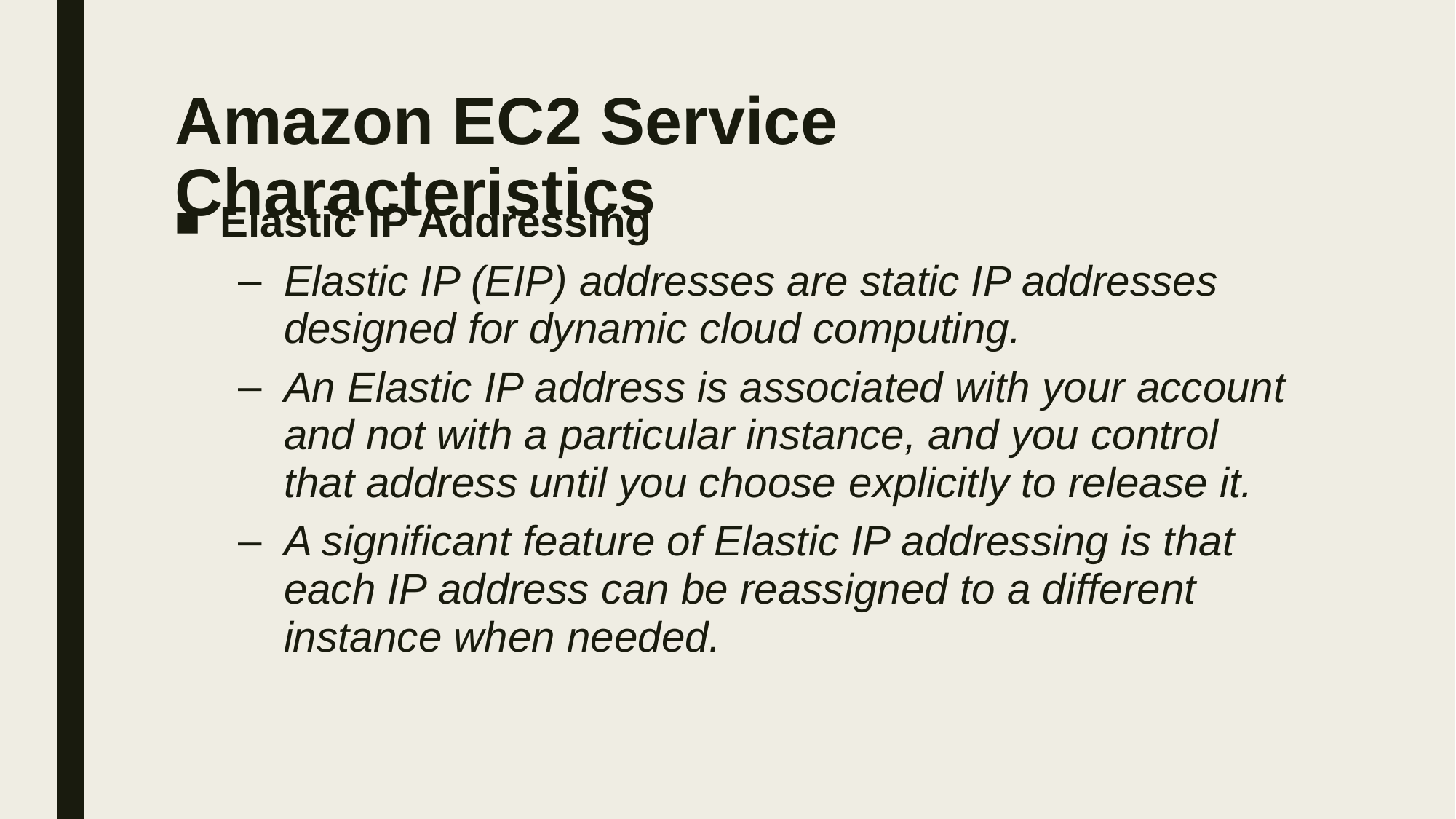

# Amazon EC2 Service Characteristics
Elastic IP Addressing
Elastic IP (EIP) addresses are static IP addresses designed for dynamic cloud computing.
An Elastic IP address is associated with your account and not with a particular instance, and you control that address until you choose explicitly to release it.
A significant feature of Elastic IP addressing is that each IP address can be reassigned to a different instance when needed.